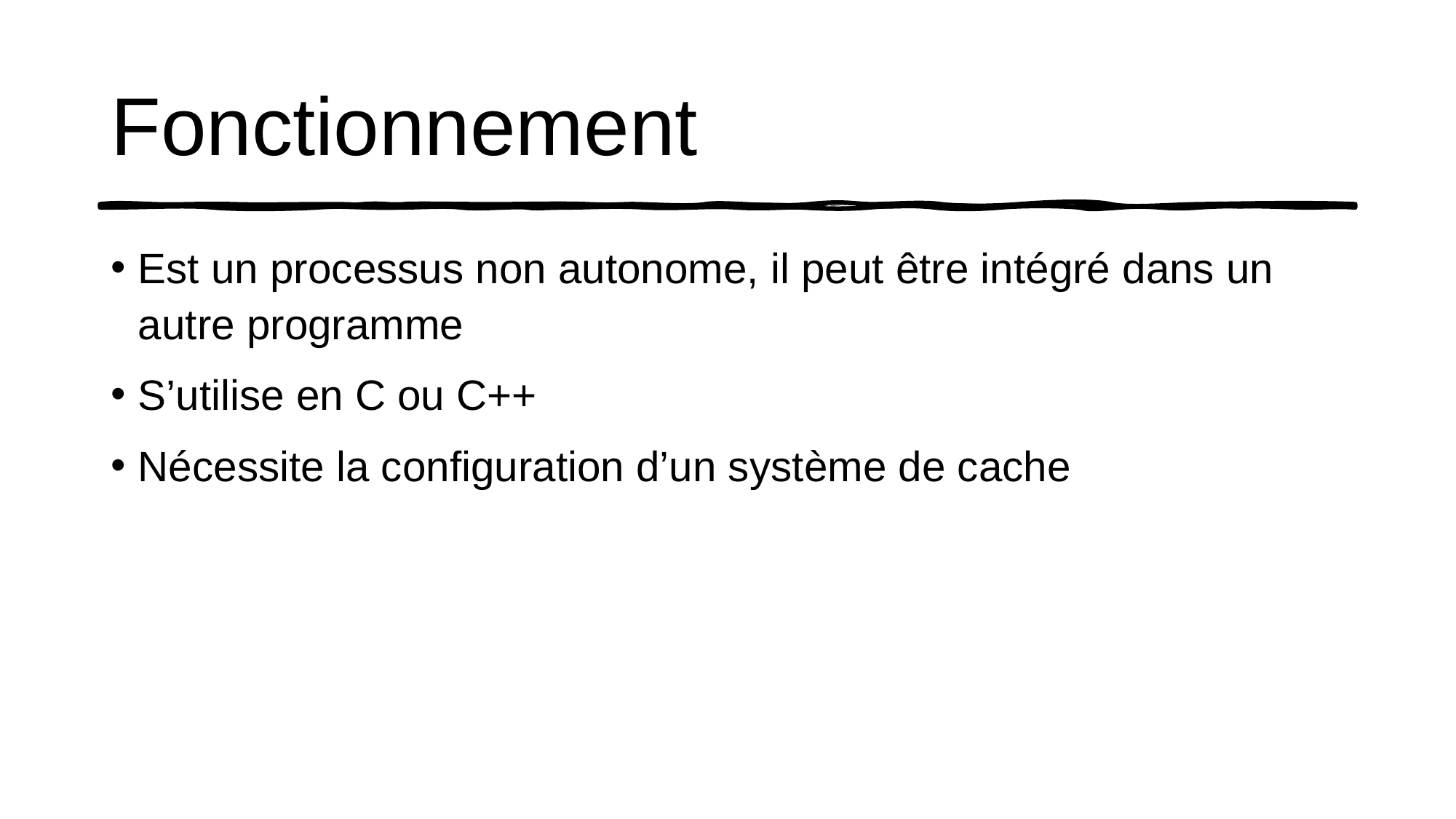

# Fonctionnement
Est un processus non autonome, il peut être intégré dans un autre programme
S’utilise en C ou C++
Nécessite la configuration d’un système de cache